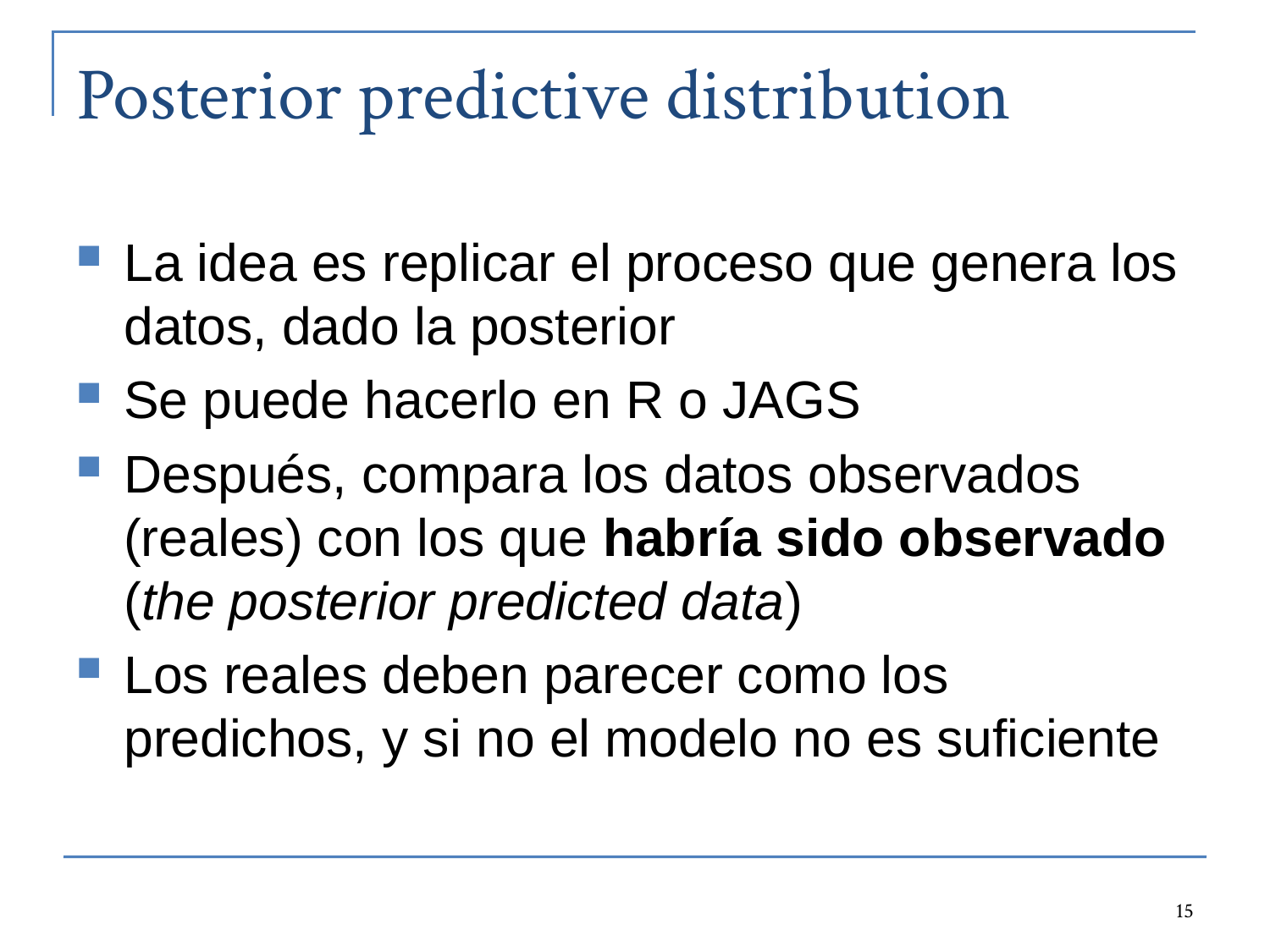

# Posterior predictive distribution
La idea es replicar el proceso que genera los datos, dado la posterior
Se puede hacerlo en R o JAGS
Después, compara los datos observados (reales) con los que habría sido observado (the posterior predicted data)
Los reales deben parecer como los predichos, y si no el modelo no es suficiente
15